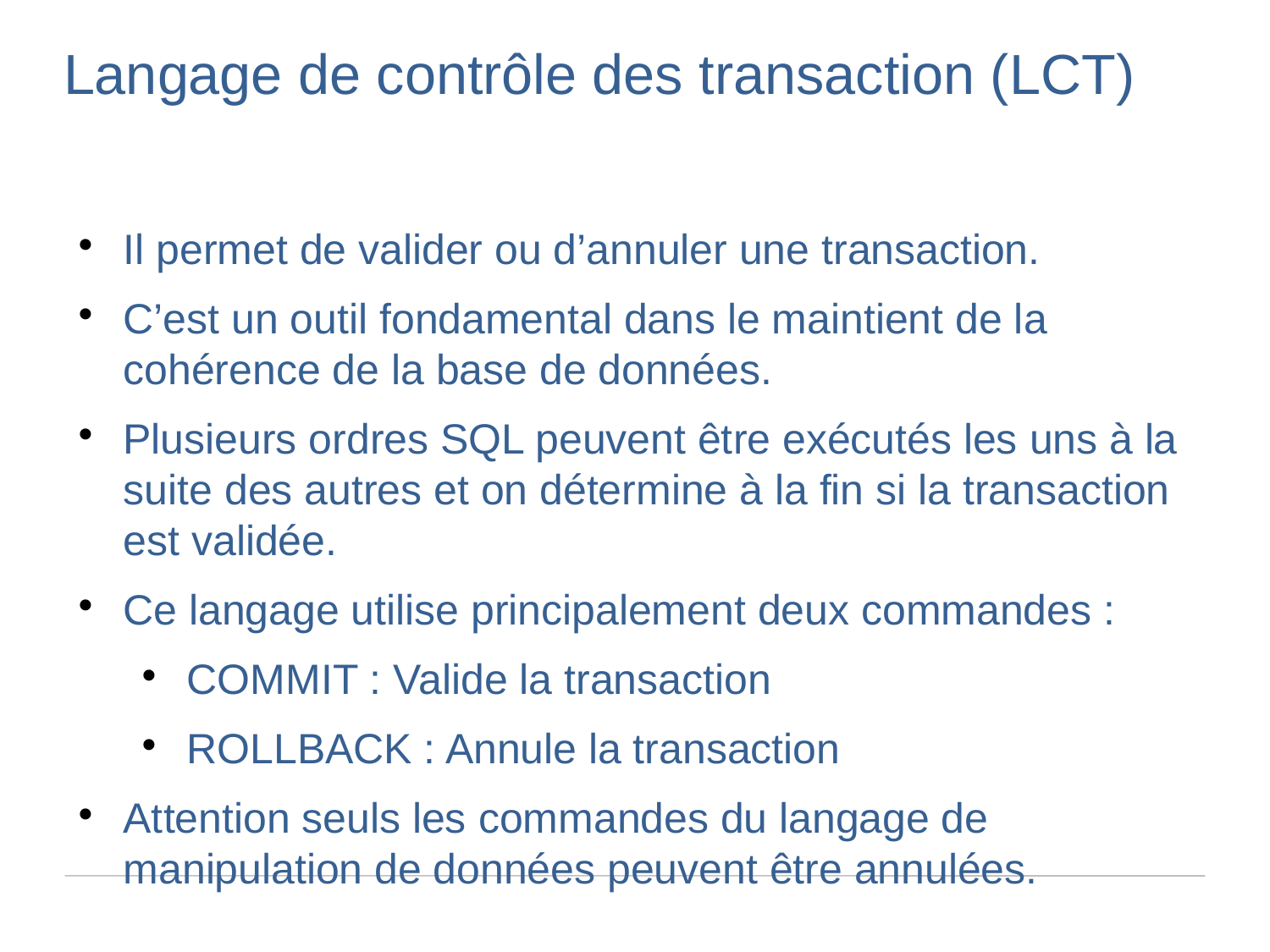

Langage de contrôle des transaction (LCT)
Il permet de valider ou d’annuler une transaction.
C’est un outil fondamental dans le maintient de la cohérence de la base de données.
Plusieurs ordres SQL peuvent être exécutés les uns à la suite des autres et on détermine à la fin si la transaction est validée.
Ce langage utilise principalement deux commandes :
COMMIT : Valide la transaction
ROLLBACK : Annule la transaction
Attention seuls les commandes du langage de manipulation de données peuvent être annulées.